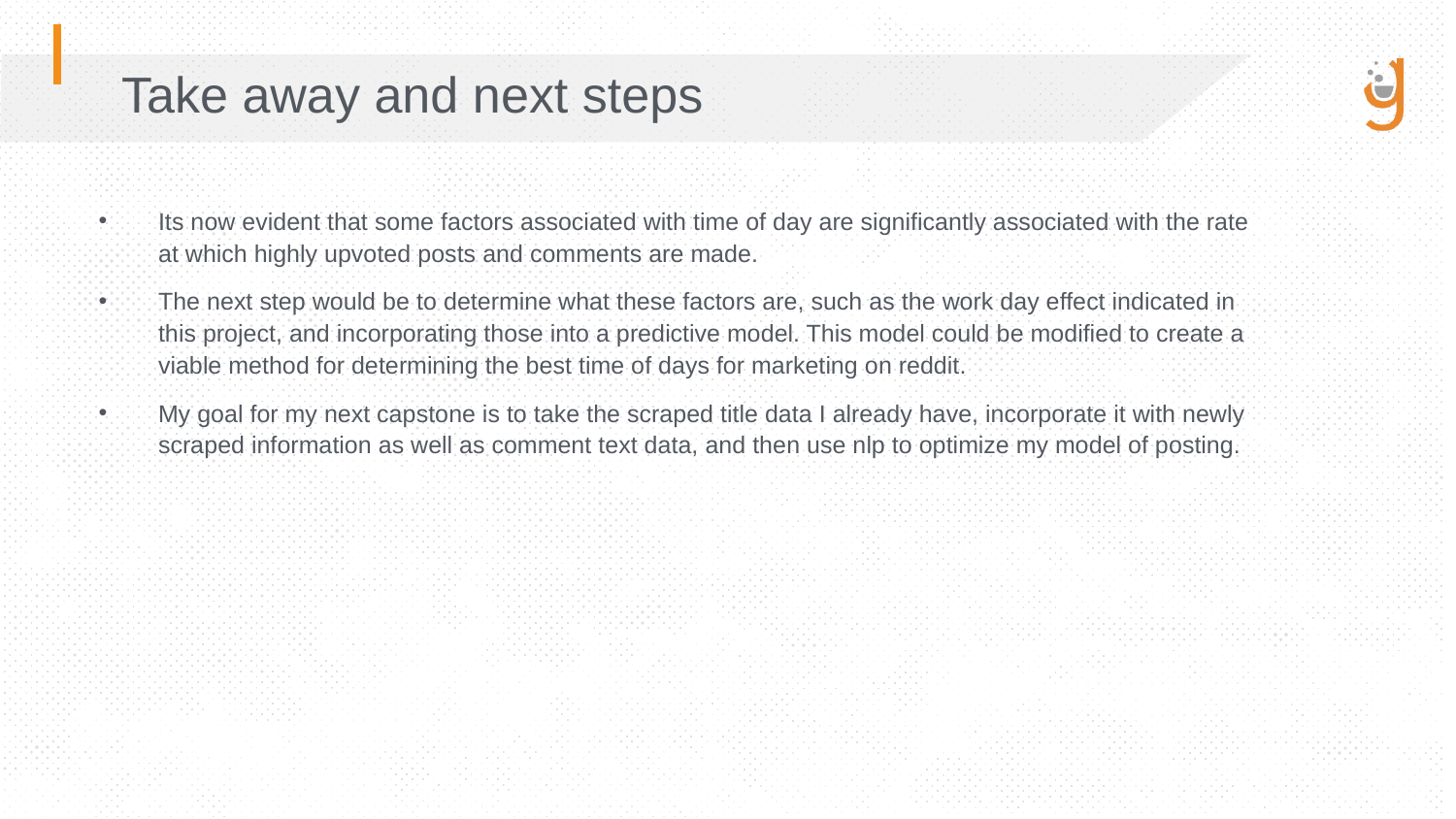

Take away and next steps
Its now evident that some factors associated with time of day are significantly associated with the rate at which highly upvoted posts and comments are made.
The next step would be to determine what these factors are, such as the work day effect indicated in this project, and incorporating those into a predictive model. This model could be modified to create a viable method for determining the best time of days for marketing on reddit.
My goal for my next capstone is to take the scraped title data I already have, incorporate it with newly scraped information as well as comment text data, and then use nlp to optimize my model of posting.